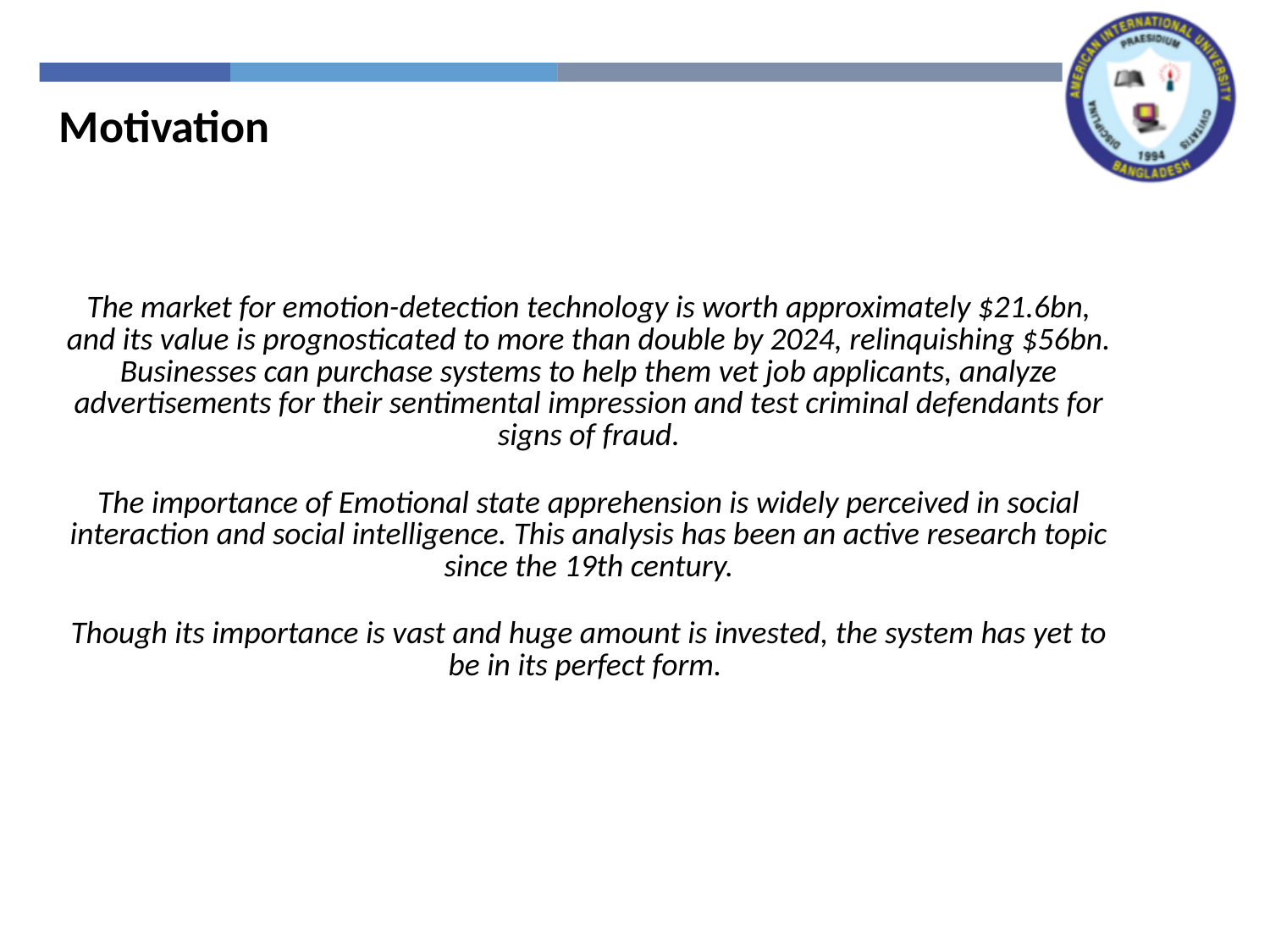

Motivation

The market for emotion-detection technology is worth approximately $21.6bn, and its value is prognosticated to more than double by 2024, relinquishing $56bn. Businesses can purchase systems to help them vet job applicants, analyze advertisements for their sentimental impression and test criminal defendants for signs of fraud.
The importance of Emotional state apprehension is widely perceived in social interaction and social intelligence. This analysis has been an active research topic since the 19th century.
Though its importance is vast and huge amount is invested, the system has yet to be in its perfect form.